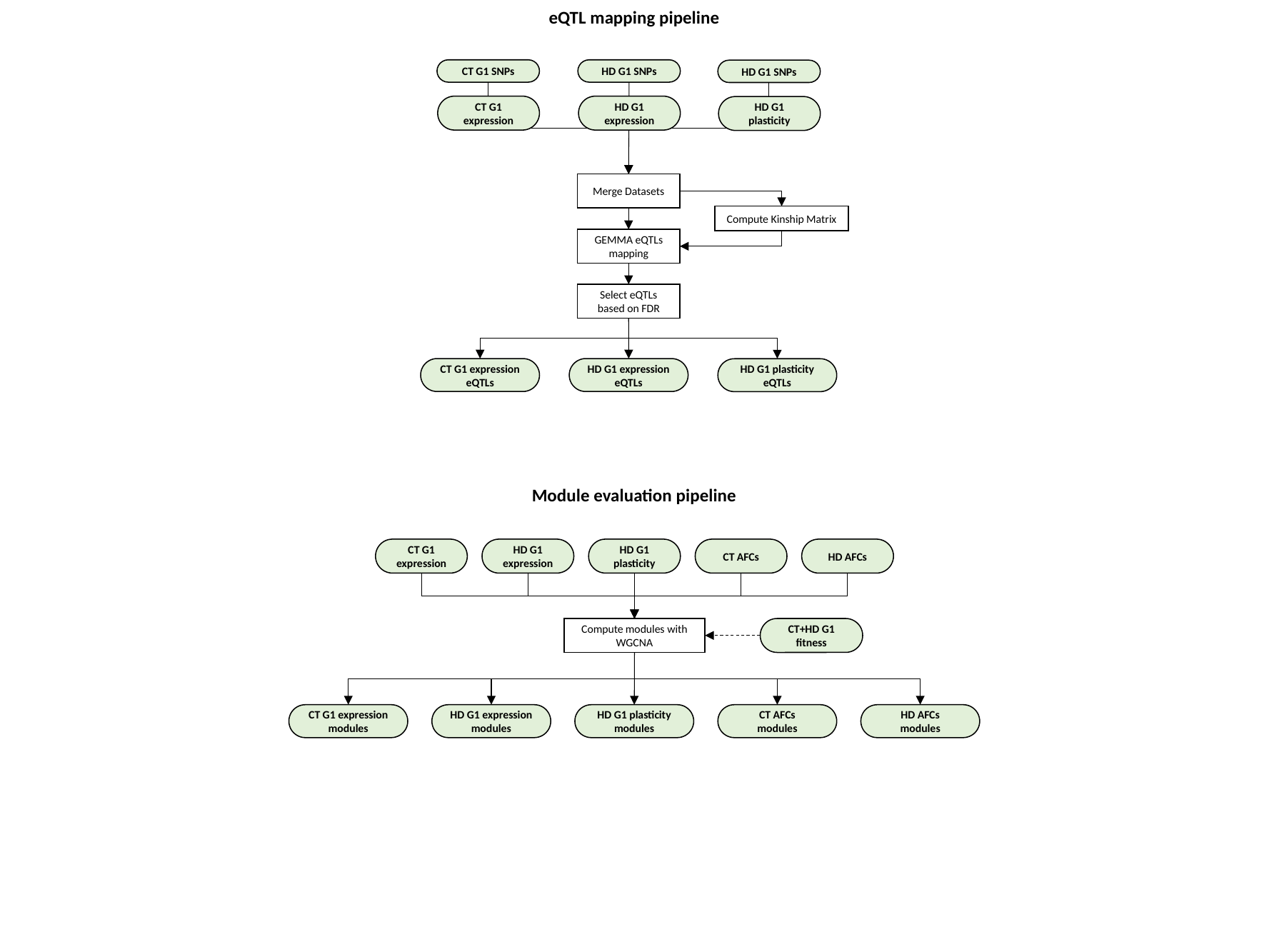

eQTL mapping pipeline
CT G1 SNPs
HD G1 SNPs
HD G1 SNPs
CT G1
expression
HD G1
expression
HD G1
plasticity
Merge Datasets
Compute Kinship Matrix
GEMMA eQTLs mapping
Select eQTLs based on FDR
CT G1 expression eQTLs
HD G1 expression eQTLs
HD G1 plasticity eQTLs
Module evaluation pipeline
HD AFCs
HD G1
plasticity
CT AFCs
CT G1
expression
HD G1
expression
CT+HD G1 fitness
Compute modules with WGCNA
HD AFCs
modules
CT AFCs
modules
HD G1 plasticity modules
HD G1 expression modules
CT G1 expression modules